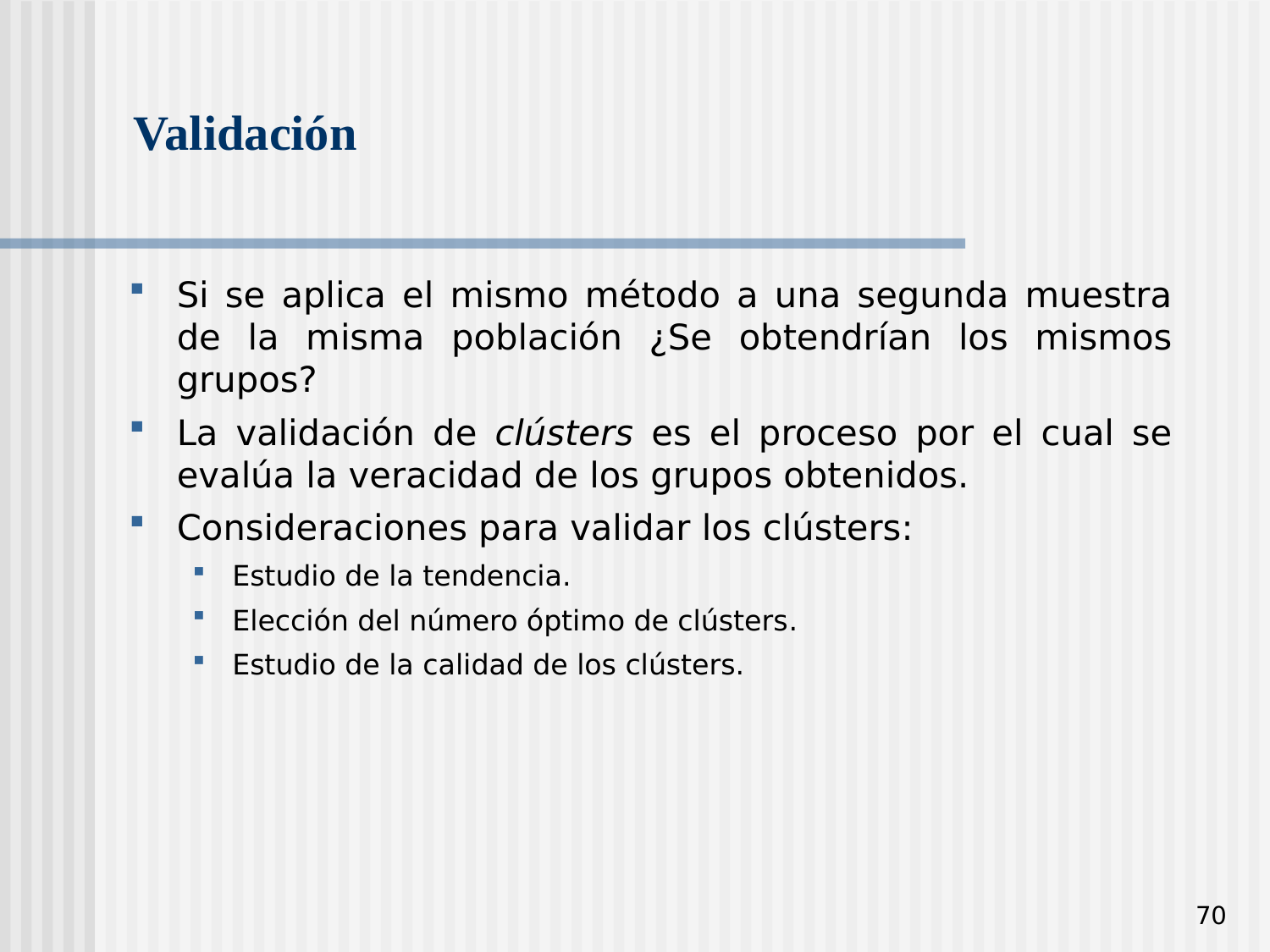

# Validación
Si se aplica el mismo método a una segunda muestra de la misma población ¿Se obtendrían los mismos grupos?
La validación de clústers es el proceso por el cual se evalúa la veracidad de los grupos obtenidos.
Consideraciones para validar los clústers:
Estudio de la tendencia.
Elección del número óptimo de clústers.
Estudio de la calidad de los clústers.

70